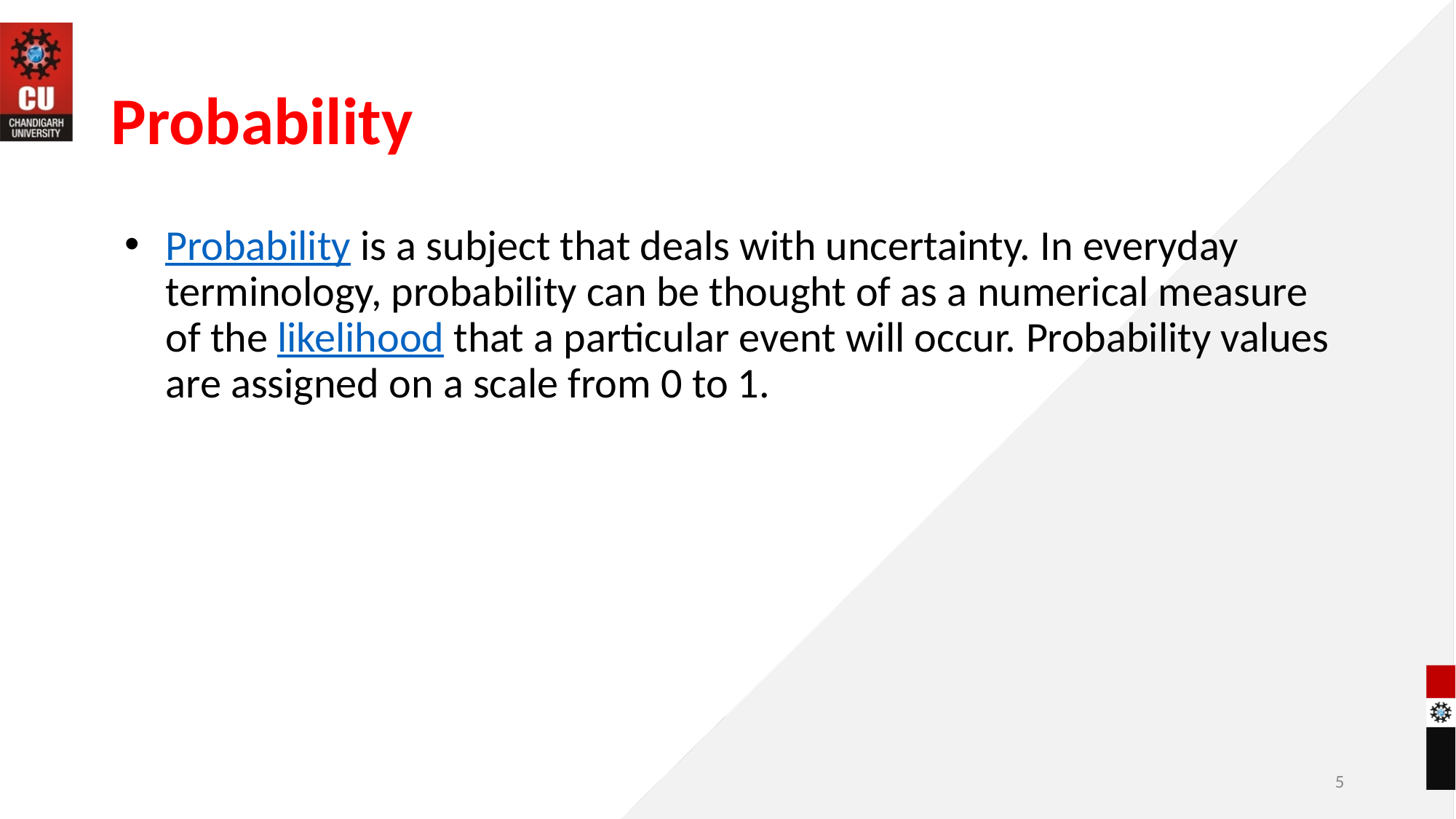

# Probability
Probability is a subject that deals with uncertainty. In everyday terminology, probability can be thought of as a numerical measure of the likelihood that a particular event will occur. Probability values are assigned on a scale from 0 to 1.

5